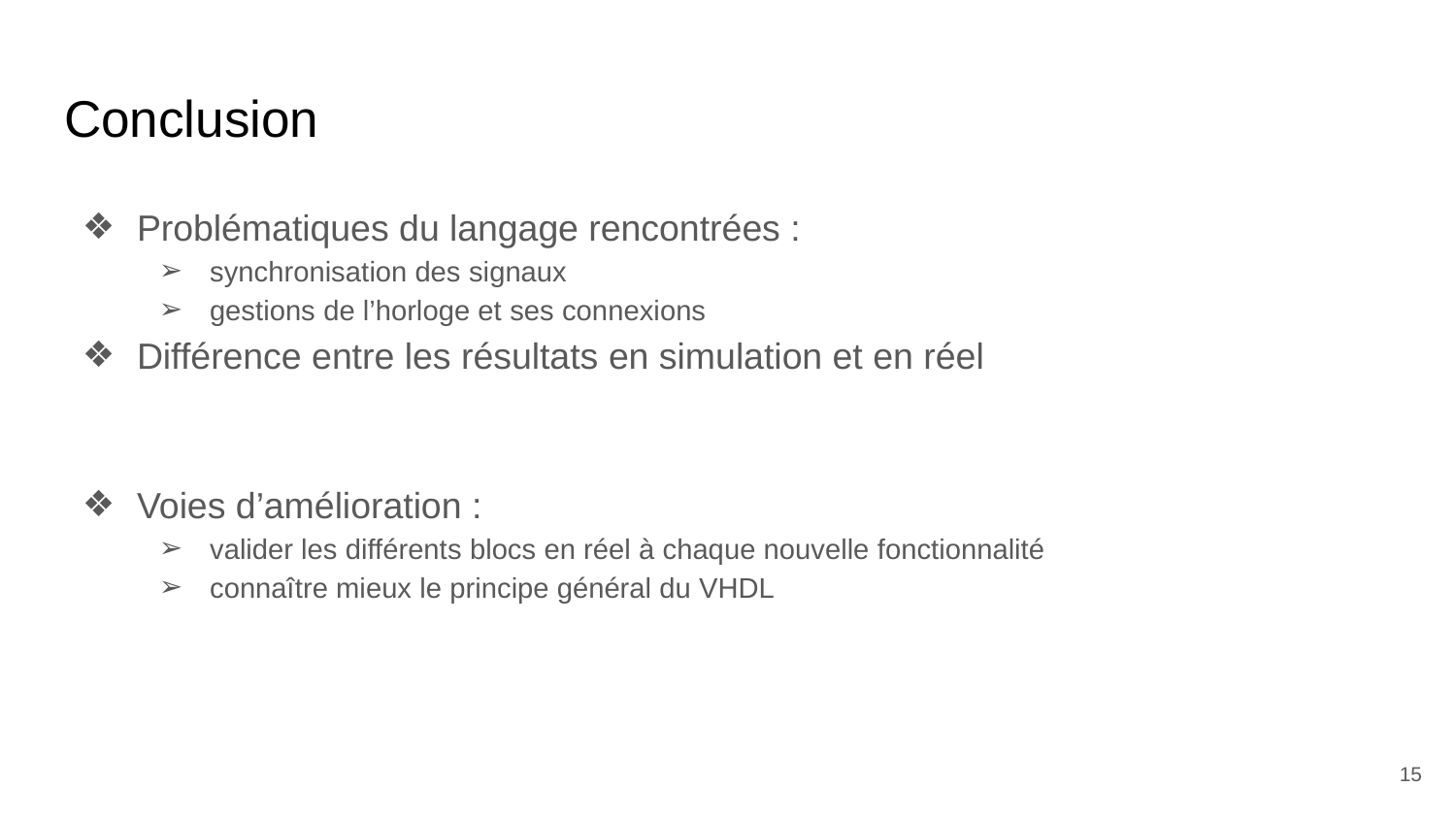

# Conclusion
Problématiques du langage rencontrées :
synchronisation des signaux
gestions de l’horloge et ses connexions
Différence entre les résultats en simulation et en réel

Voies d’amélioration :
valider les différents blocs en réel à chaque nouvelle fonctionnalité
connaître mieux le principe général du VHDL

15